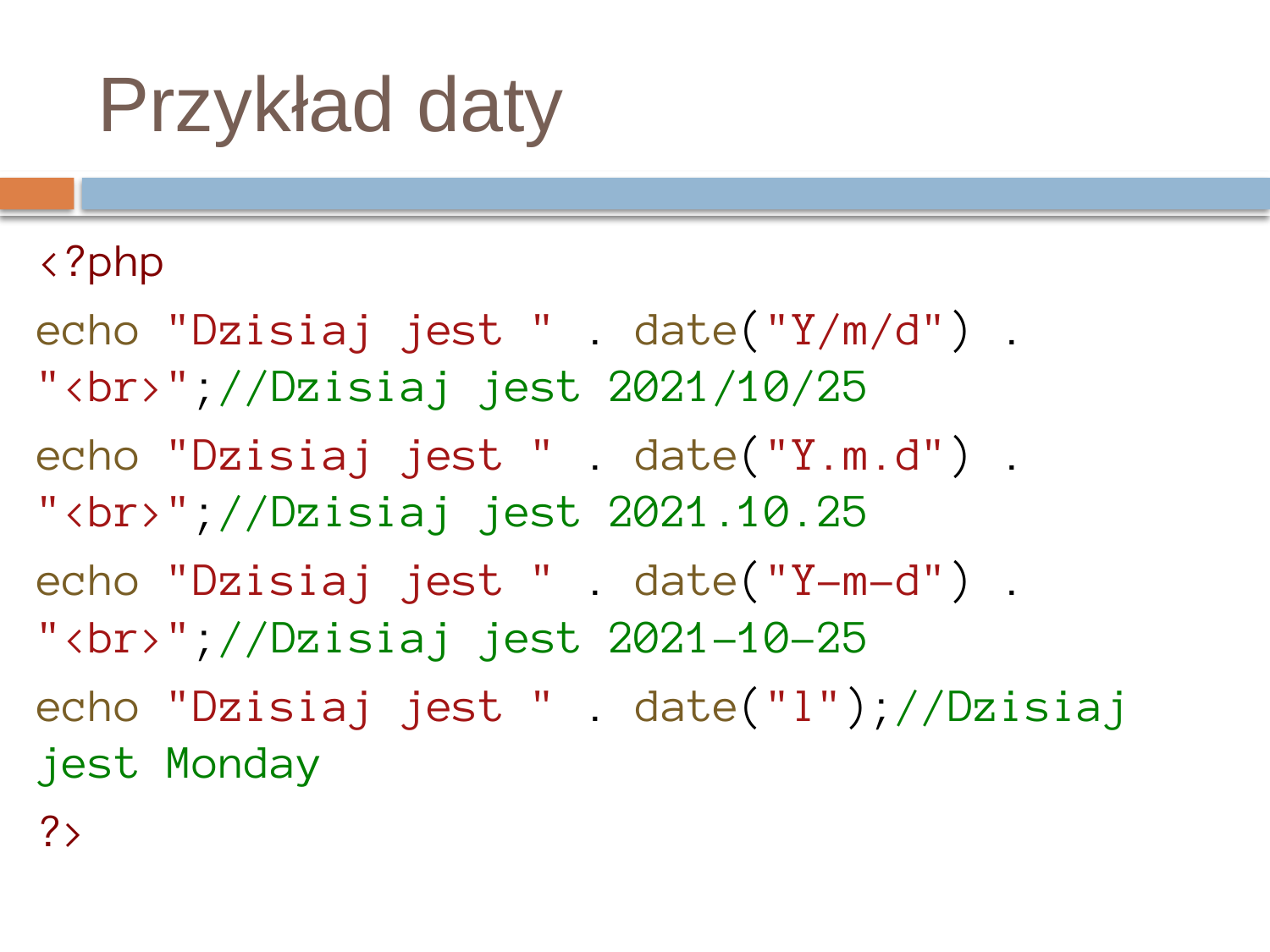

# Przykład daty
<?php
echo "Dzisiaj jest " . date("Y/m/d") . "<br>";//Dzisiaj jest 2021/10/25
echo "Dzisiaj jest " . date("Y.m.d") . "<br>";//Dzisiaj jest 2021.10.25
echo "Dzisiaj jest " . date("Y-m-d") . "<br>";//Dzisiaj jest 2021-10-25
echo "Dzisiaj jest " . date("l");//Dzisiaj jest Monday
?>